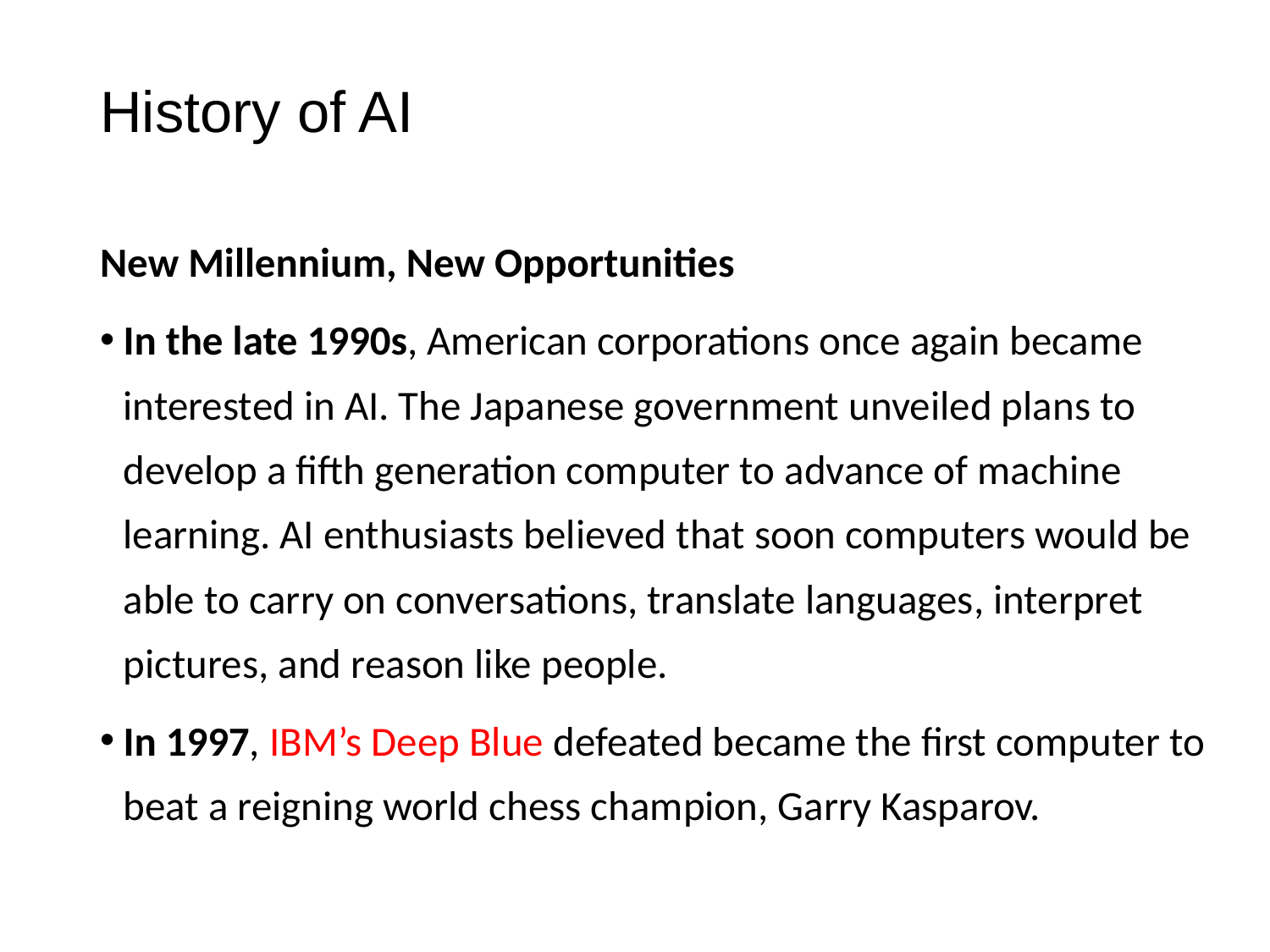

# History of AI
New Millennium, New Opportunities
In the late 1990s, American corporations once again became interested in AI. The Japanese government unveiled plans to develop a fifth generation computer to advance of machine learning. AI enthusiasts believed that soon computers would be able to carry on conversations, translate languages, interpret pictures, and reason like people.
In 1997, IBM’s Deep Blue defeated became the first computer to beat a reigning world chess champion, Garry Kasparov.
16